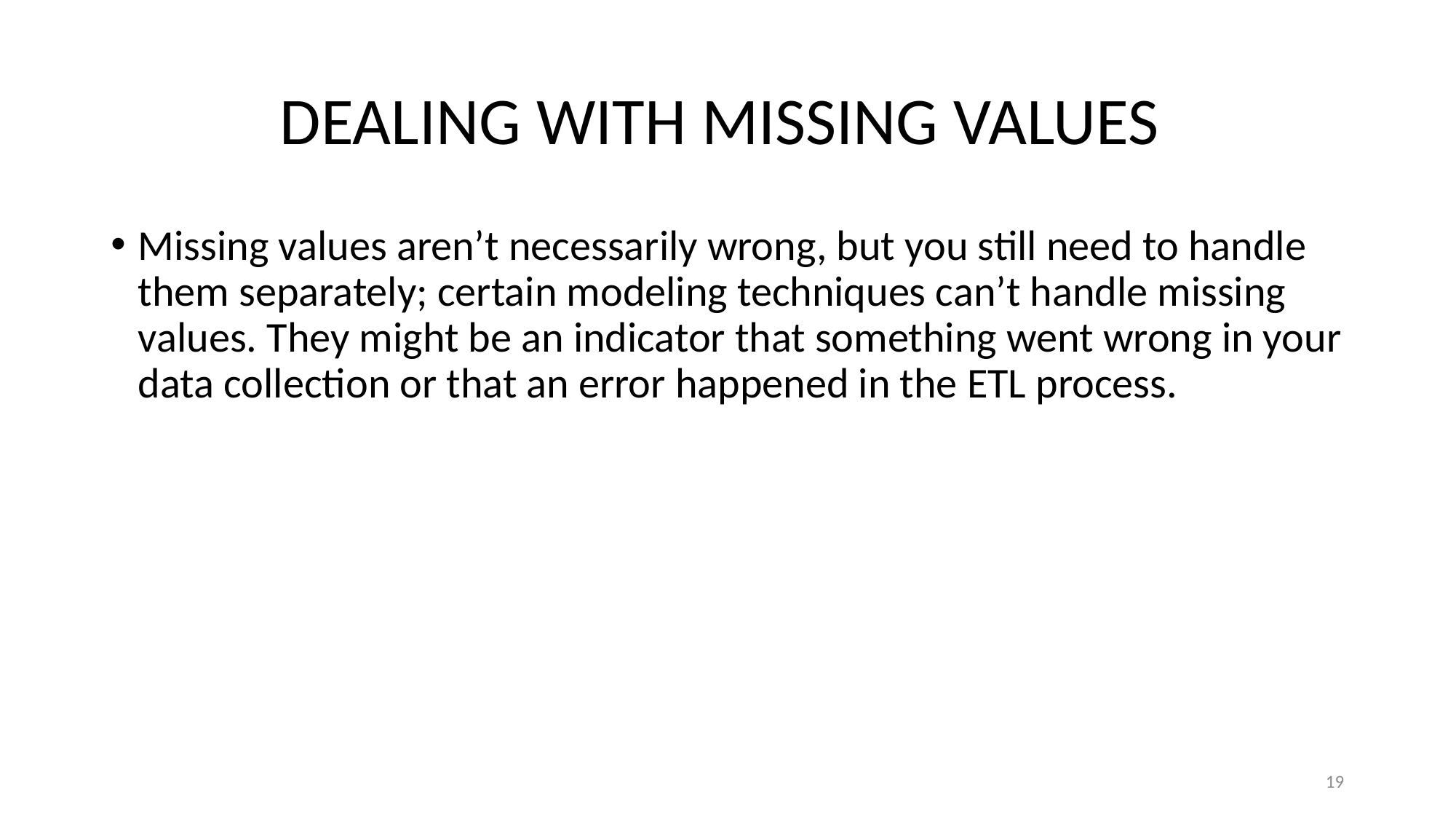

# DEALING WITH MISSING VALUES
Missing values aren’t necessarily wrong, but you still need to handle them separately; certain modeling techniques can’t handle missing values. They might be an indicator that something went wrong in your data collection or that an error happened in the ETL process.
19